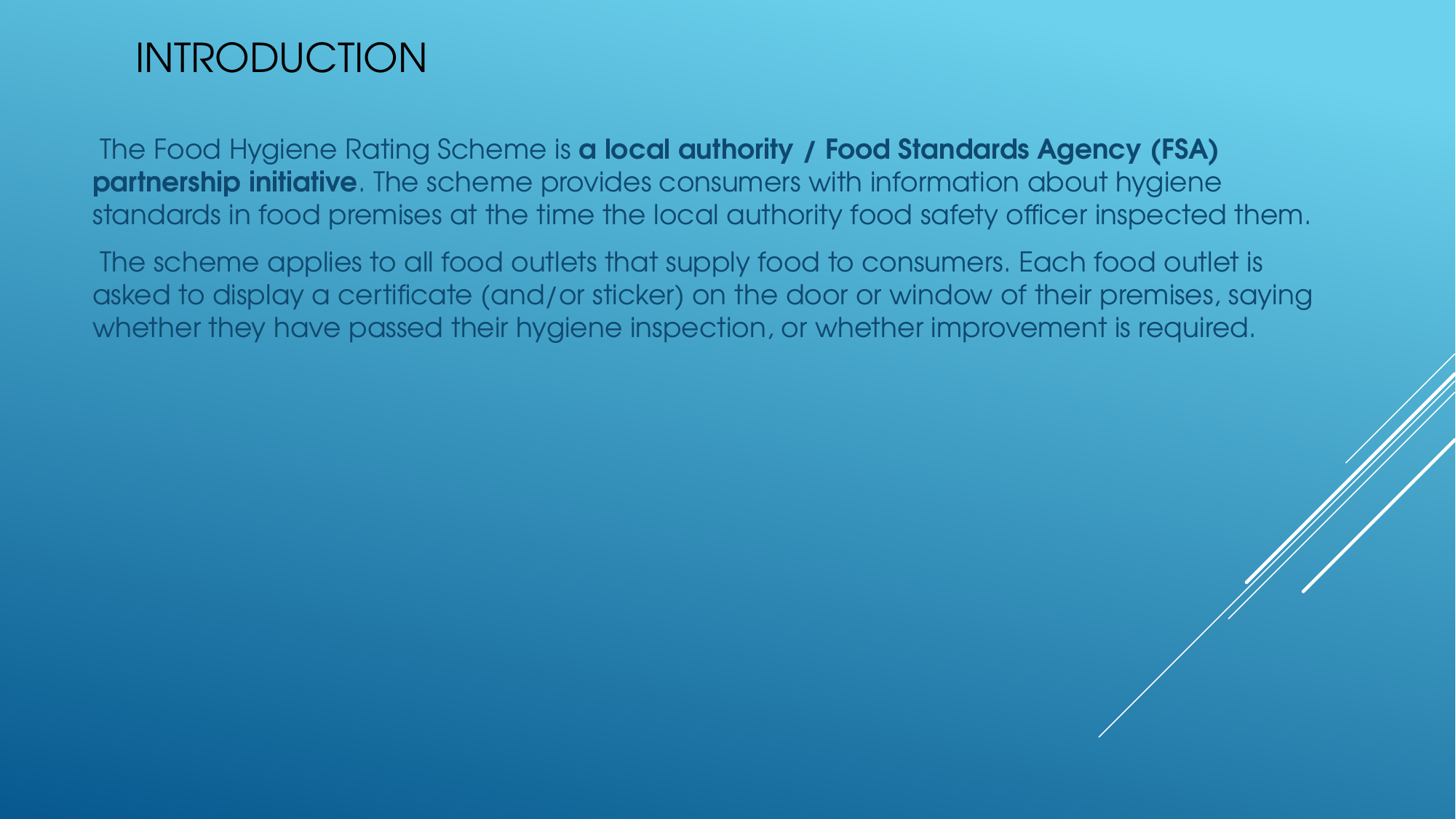

# introduction
 The Food Hygiene Rating Scheme is a local authority / Food Standards Agency (FSA) partnership initiative. The scheme provides consumers with information about hygiene standards in food premises at the time the local authority food safety officer inspected them.
 The scheme applies to all food outlets that supply food to consumers. Each food outlet is asked to display a certificate (and/or sticker) on the door or window of their premises, saying whether they have passed their hygiene inspection, or whether improvement is required.